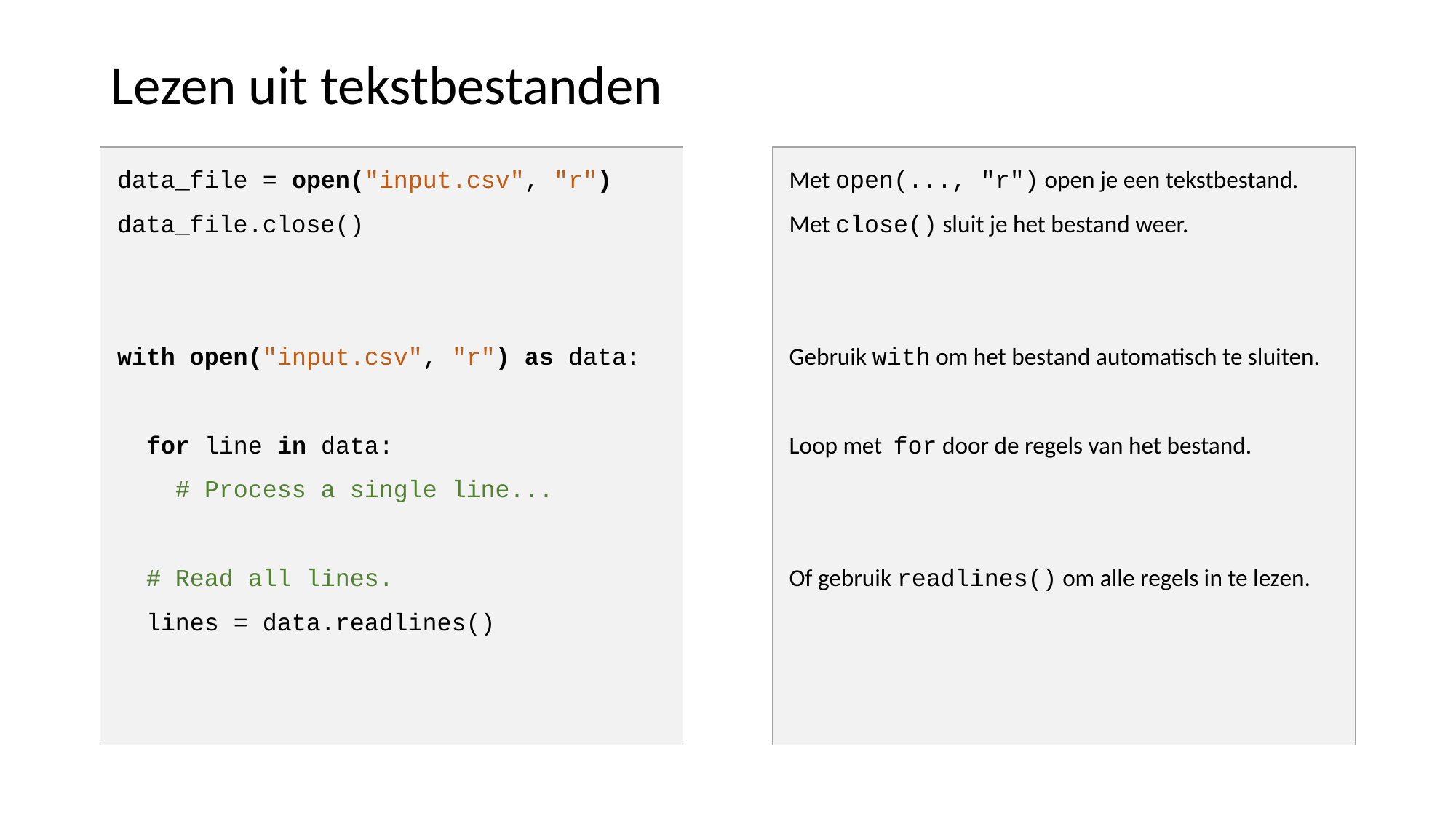

# Lezen uit tekstbestanden
data_file = open("input.csv", "r")
data_file.close()

with open("input.csv", "r") as data:

  for line in data:
    # Process a single line...

  # Read all lines.
  lines = data.readlines()

Met open(..., "r") open je een tekstbestand.
Met close() sluit je het bestand weer.

Gebruik with om het bestand automatisch te sluiten.

Loop met  for door de regels van het bestand.

Of gebruik readlines() om alle regels in te lezen.